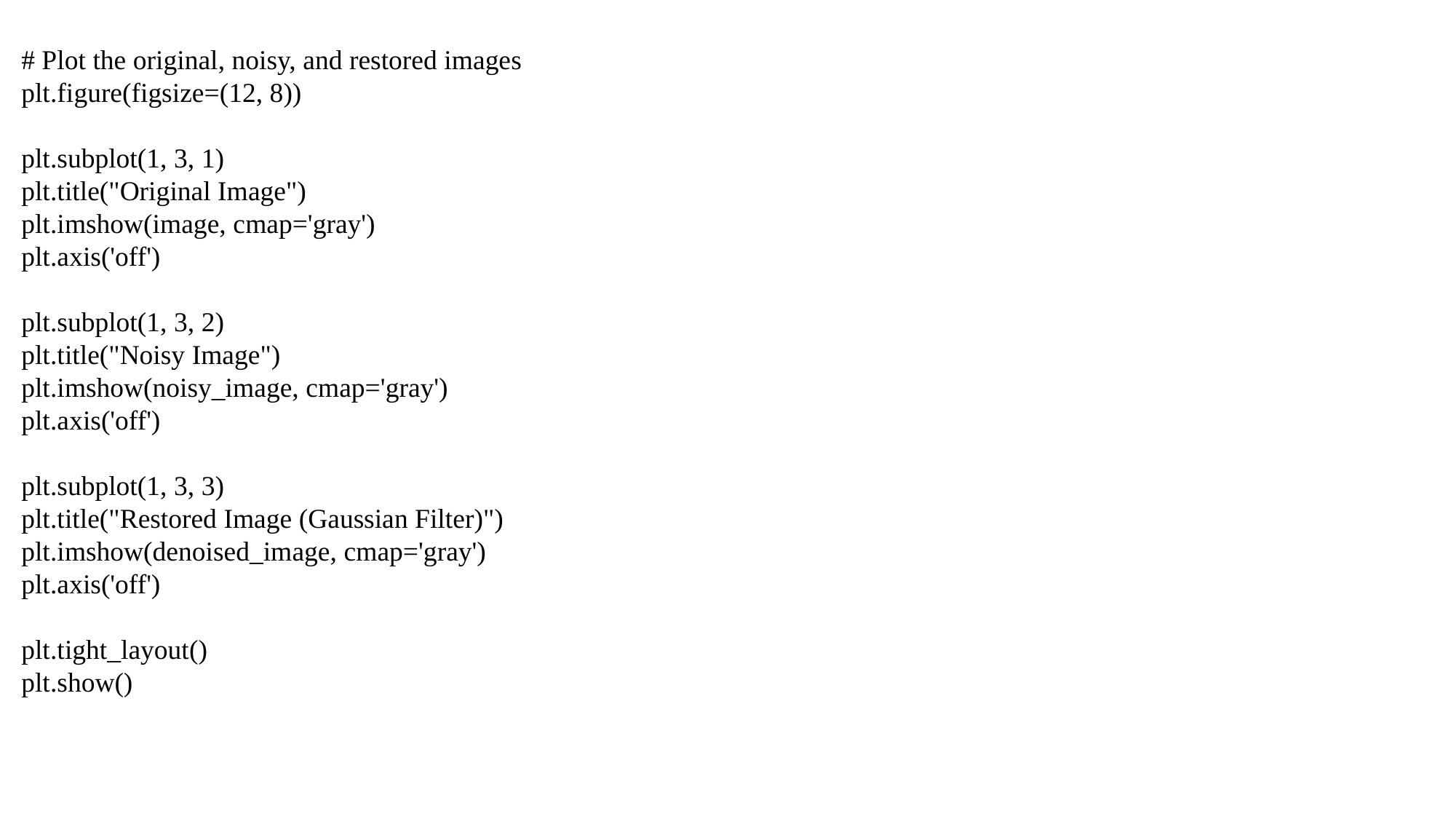

# Plot the original, noisy, and restored images
plt.figure(figsize=(12, 8))

plt.subplot(1, 3, 1)
plt.title("Original Image")
plt.imshow(image, cmap='gray')
plt.axis('off')

plt.subplot(1, 3, 2)
plt.title("Noisy Image")
plt.imshow(noisy_image, cmap='gray')
plt.axis('off')

plt.subplot(1, 3, 3)
plt.title("Restored Image (Gaussian Filter)")
plt.imshow(denoised_image, cmap='gray')
plt.axis('off')

plt.tight_layout()
plt.show()